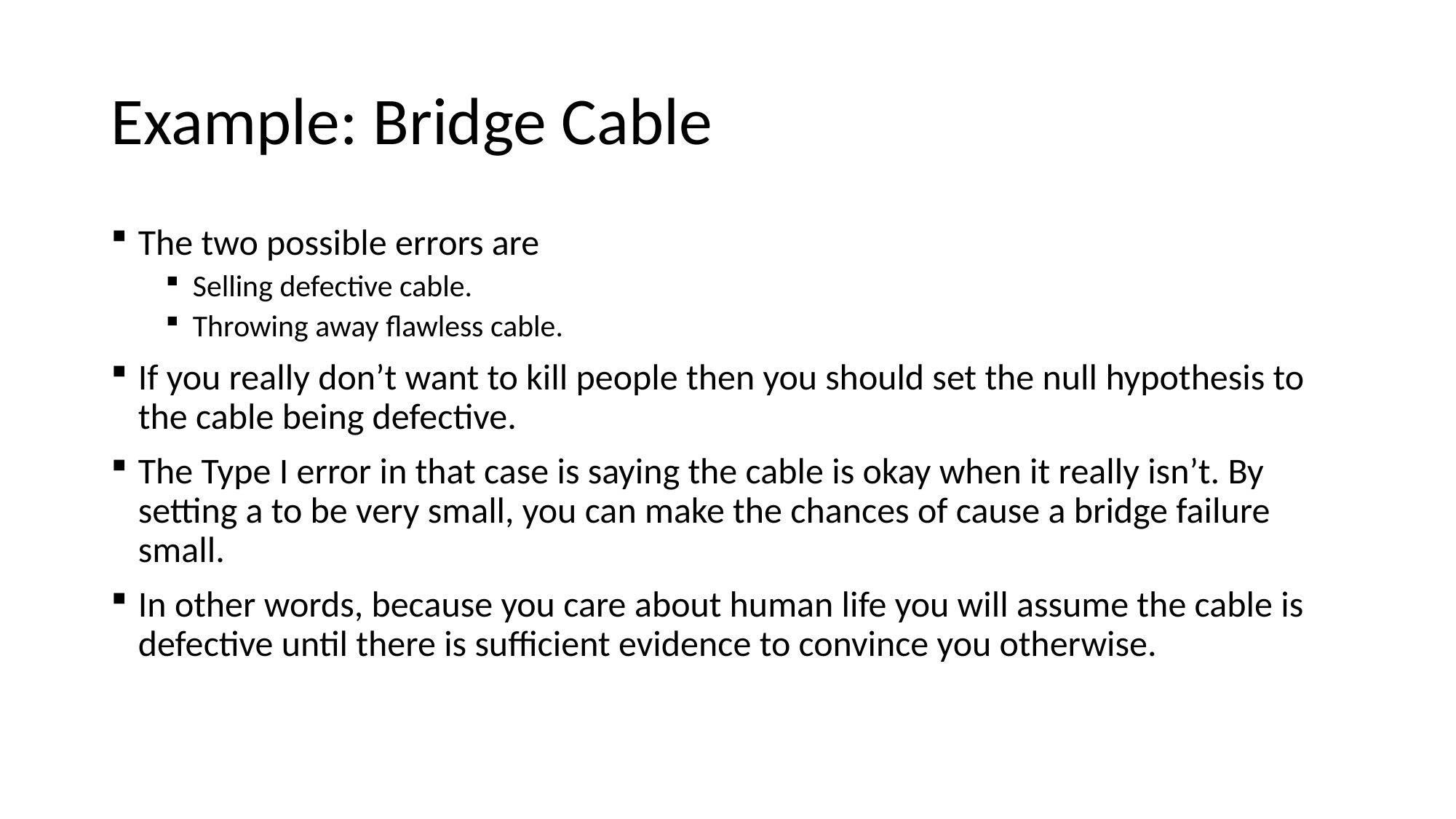

# Example: Bridge Cable
The two possible errors are
Selling defective cable.
Throwing away flawless cable.
If you really don’t want to kill people then you should set the null hypothesis to the cable being defective.
The Type I error in that case is saying the cable is okay when it really isn’t. By setting a to be very small, you can make the chances of cause a bridge failure small.
In other words, because you care about human life you will assume the cable is defective until there is sufficient evidence to convince you otherwise.